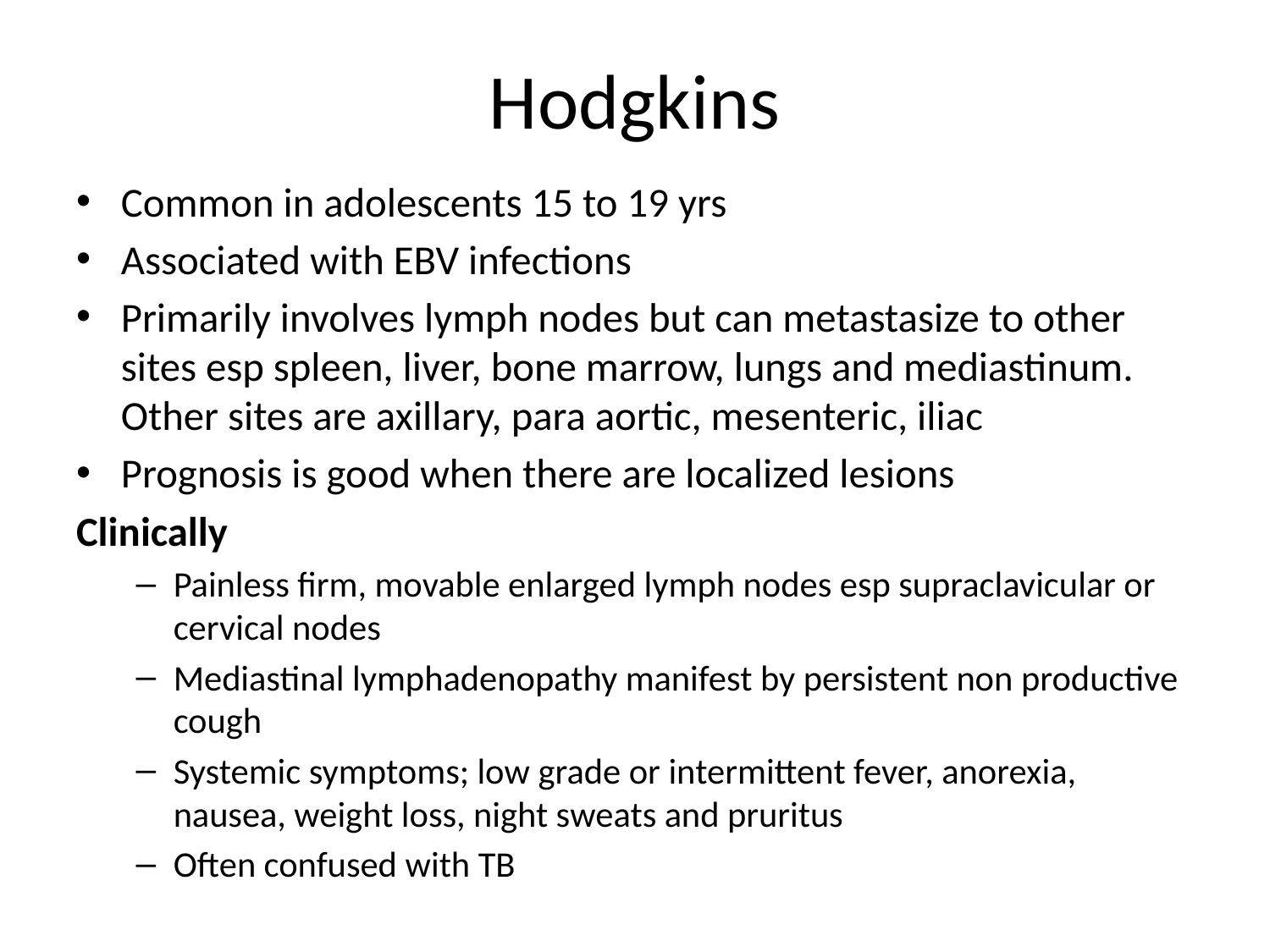

# Hodgkins
Common in adolescents 15 to 19 yrs
Associated with EBV infections
Primarily involves lymph nodes but can metastasize to other sites esp spleen, liver, bone marrow, lungs and mediastinum. Other sites are axillary, para aortic, mesenteric, iliac
Prognosis is good when there are localized lesions
Clinically
Painless firm, movable enlarged lymph nodes esp supraclavicular or cervical nodes
Mediastinal lymphadenopathy manifest by persistent non productive cough
Systemic symptoms; low grade or intermittent fever, anorexia, nausea, weight loss, night sweats and pruritus
Often confused with TB